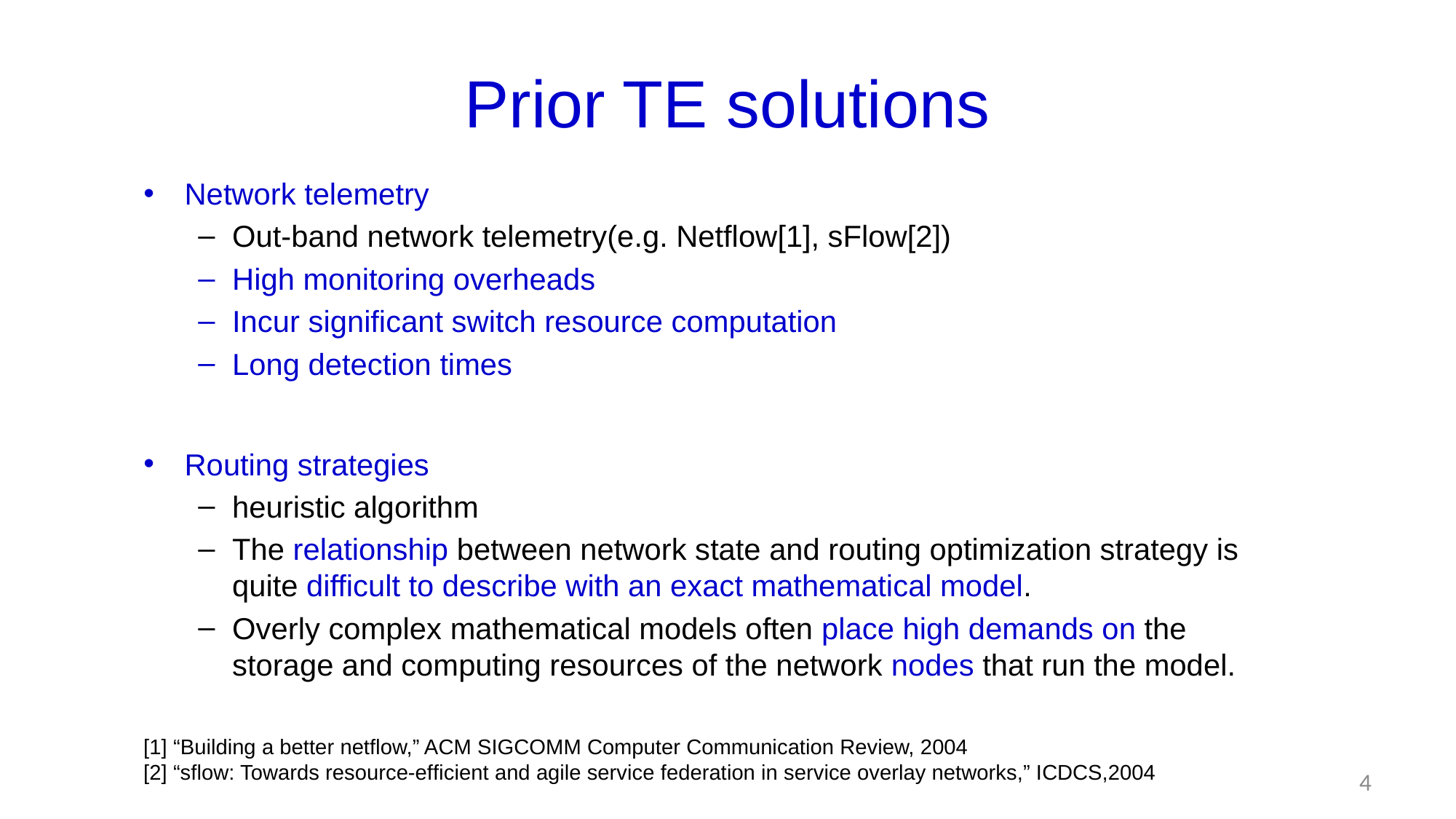

# Prior TE solutions
Network telemetry
Out-band network telemetry(e.g. Netflow[1], sFlow[2])
High monitoring overheads
Incur significant switch resource computation
Long detection times

Routing strategies
heuristic algorithm
The relationship between network state and routing optimization strategy is quite difficult to describe with an exact mathematical model.
Overly complex mathematical models often place high demands on the storage and computing resources of the network nodes that run the model.
[1] “Building a better netﬂow,” ACM SIGCOMM Computer Communication Review, 2004
[2] “sflow: Towards resource-efﬁcient and agile service federation in service overlay networks,” ICDCS,2004
4